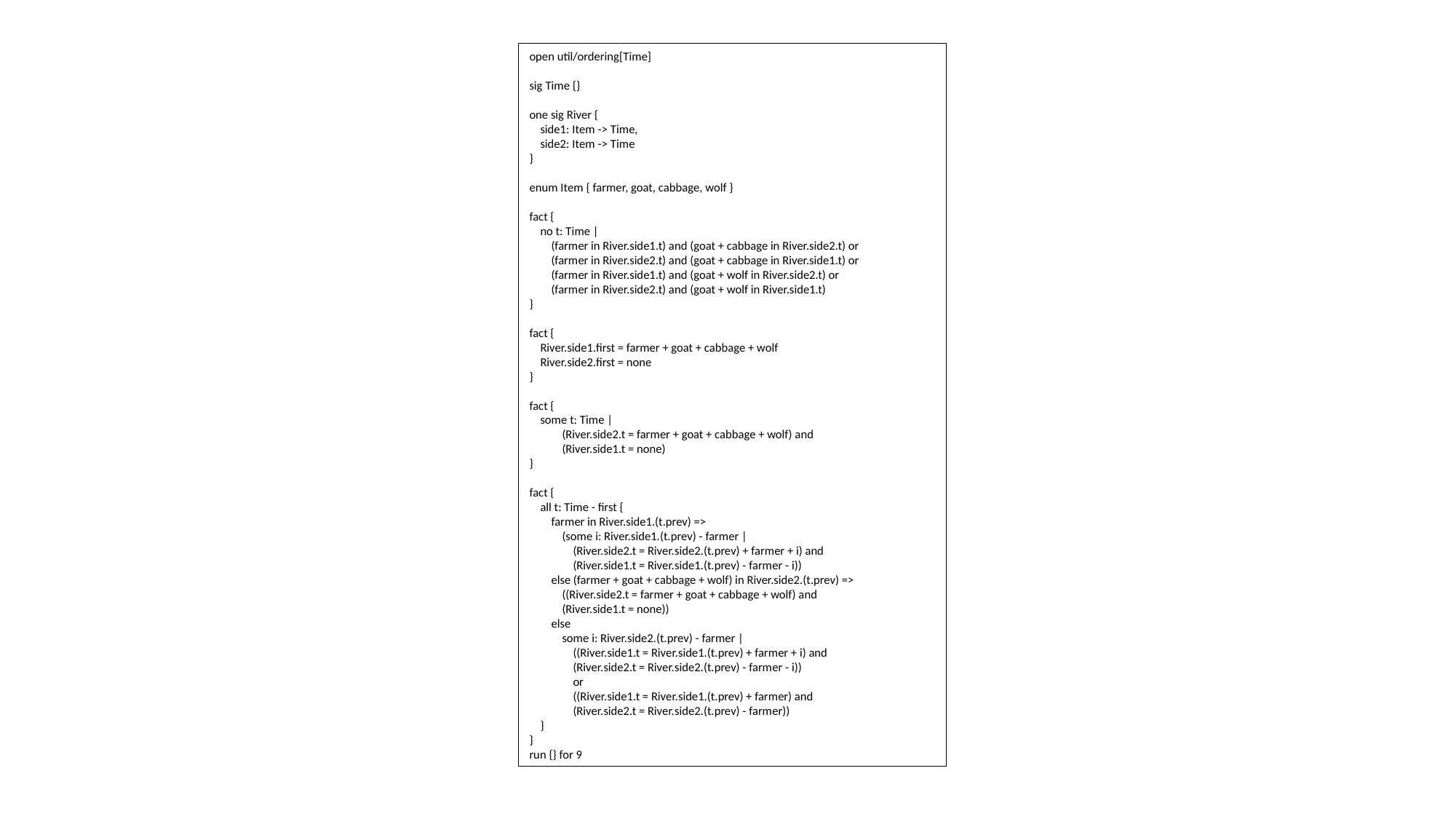

open util/ordering[Time]

sig Time {}

one sig River {
    side1: Item -> Time,
    side2: Item -> Time
}

enum Item { farmer, goat, cabbage, wolf }

fact {
    no t: Time |
        (farmer in River.side1.t) and (goat + cabbage in River.side2.t) or
        (farmer in River.side2.t) and (goat + cabbage in River.side1.t) or
        (farmer in River.side1.t) and (goat + wolf in River.side2.t) or
        (farmer in River.side2.t) and (goat + wolf in River.side1.t)
}

fact {
    River.side1.first = farmer + goat + cabbage + wolf
    River.side2.first = none
}

fact {
    some t: Time |
            (River.side2.t = farmer + goat + cabbage + wolf) and
            (River.side1.t = none)
}

fact {
    all t: Time - first {
        farmer in River.side1.(t.prev) =>
            (some i: River.side1.(t.prev) - farmer |
                (River.side2.t = River.side2.(t.prev) + farmer + i) and
                (River.side1.t = River.side1.(t.prev) - farmer - i))
        else (farmer + goat + cabbage + wolf) in River.side2.(t.prev) =>
            ((River.side2.t = farmer + goat + cabbage + wolf) and
            (River.side1.t = none))
        else
            some i: River.side2.(t.prev) - farmer |
                ((River.side1.t = River.side1.(t.prev) + farmer + i) and
                (River.side2.t = River.side2.(t.prev) - farmer - i))
                or
                ((River.side1.t = River.side1.(t.prev) + farmer) and
                (River.side2.t = River.side2.(t.prev) - farmer))
    }
}
run {} for 9